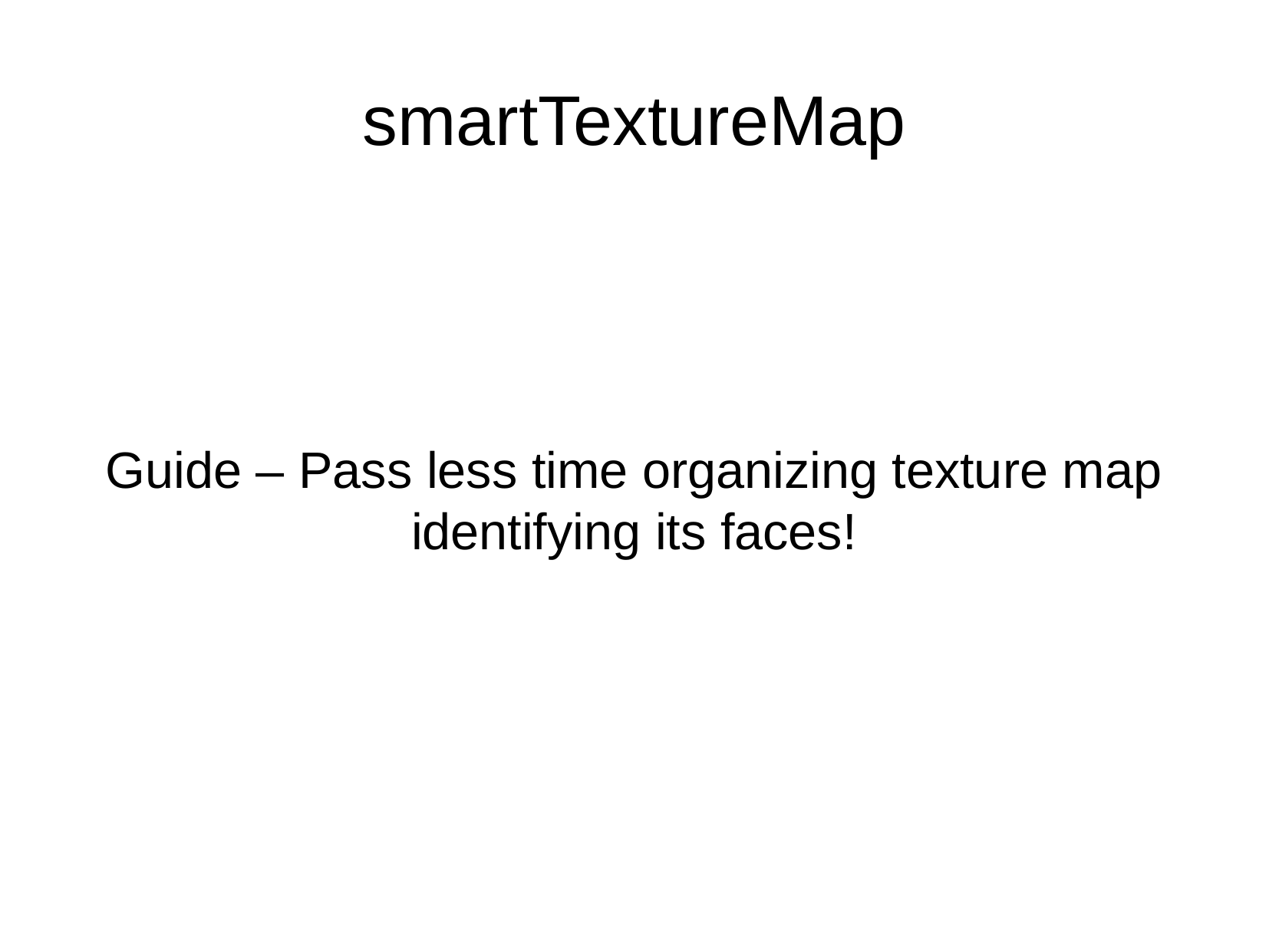

smartTextureMap
Guide – Pass less time organizing texture map identifying its faces!